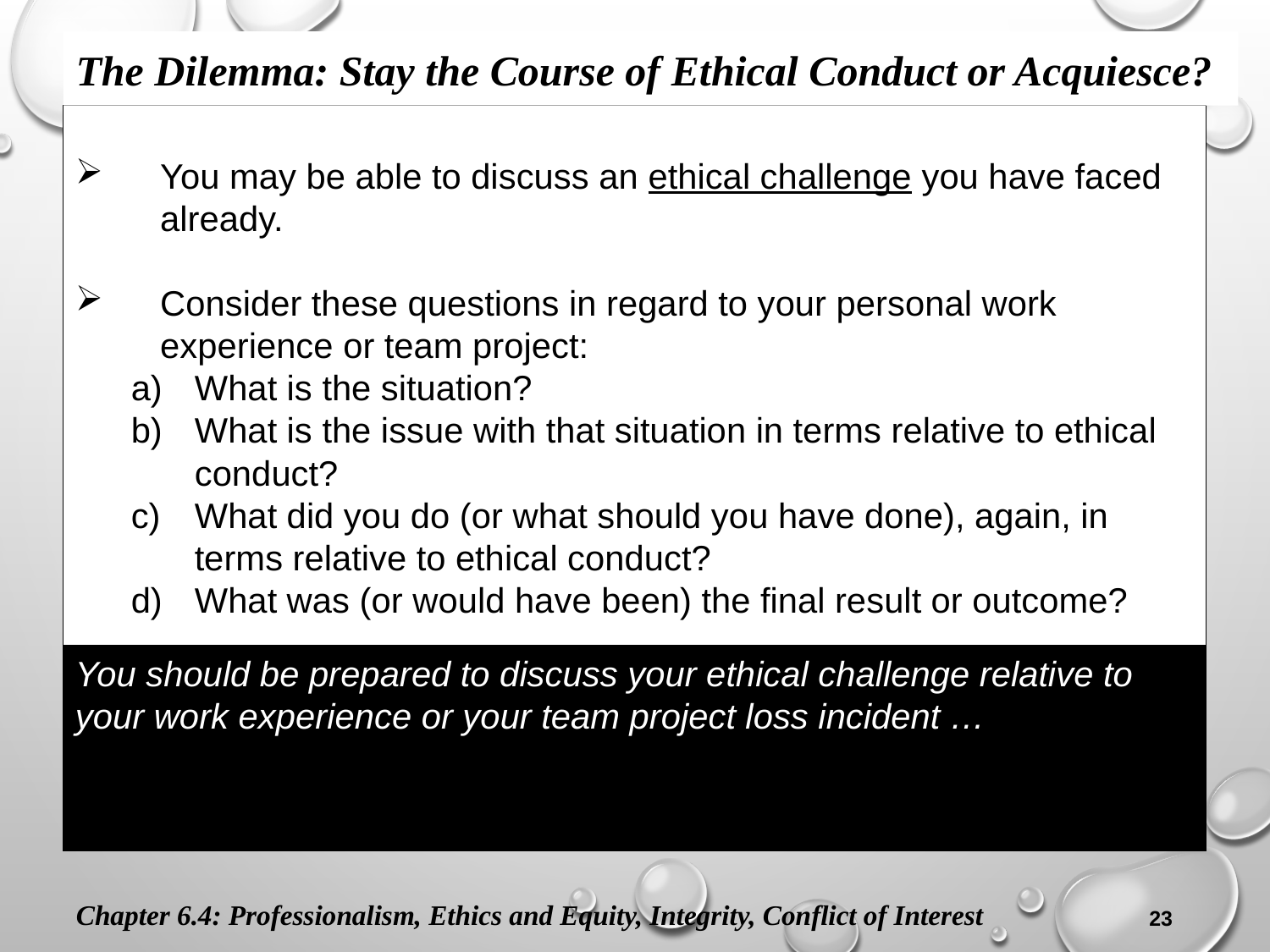

The Dilemma: Stay the Course of Ethical Conduct or Acquiesce?

You may be able to discuss an ethical challenge you have faced already.

Consider these questions in regard to your personal work experience or team project:
What is the situation?
What is the issue with that situation in terms relative to ethical conduct?
What did you do (or what should you have done), again, in terms relative to ethical conduct?
What was (or would have been) the final result or outcome?

You should be prepared to discuss your ethical challenge relative to your work experience or your team project loss incident …
Chapter 6.4: Professionalism, Ethics and Equity, Integrity, Conflict of Interest
23